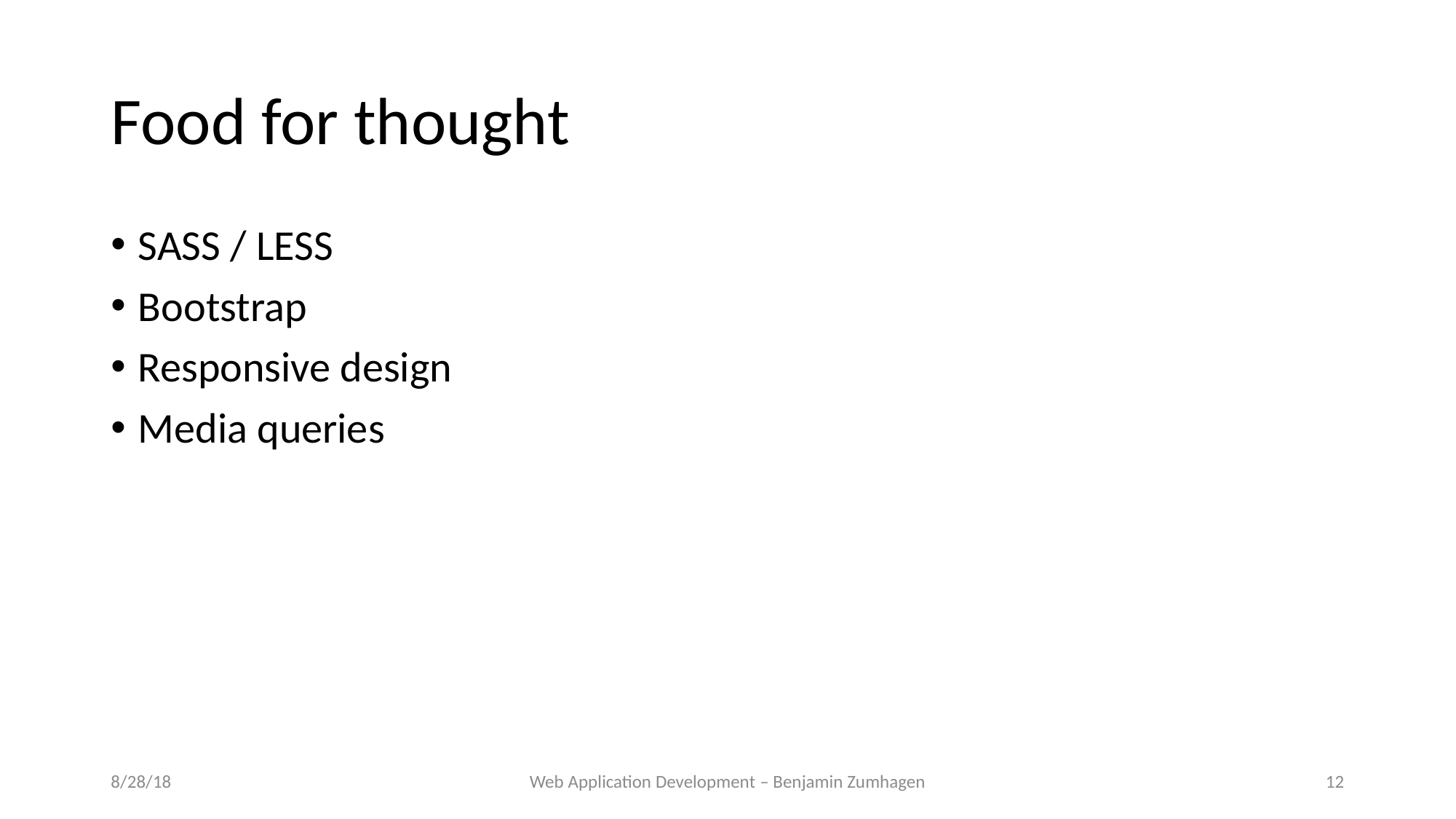

# Food for thought
SASS / LESS
Bootstrap
Responsive design
Media queries
8/28/18
Web Application Development – Benjamin Zumhagen
12